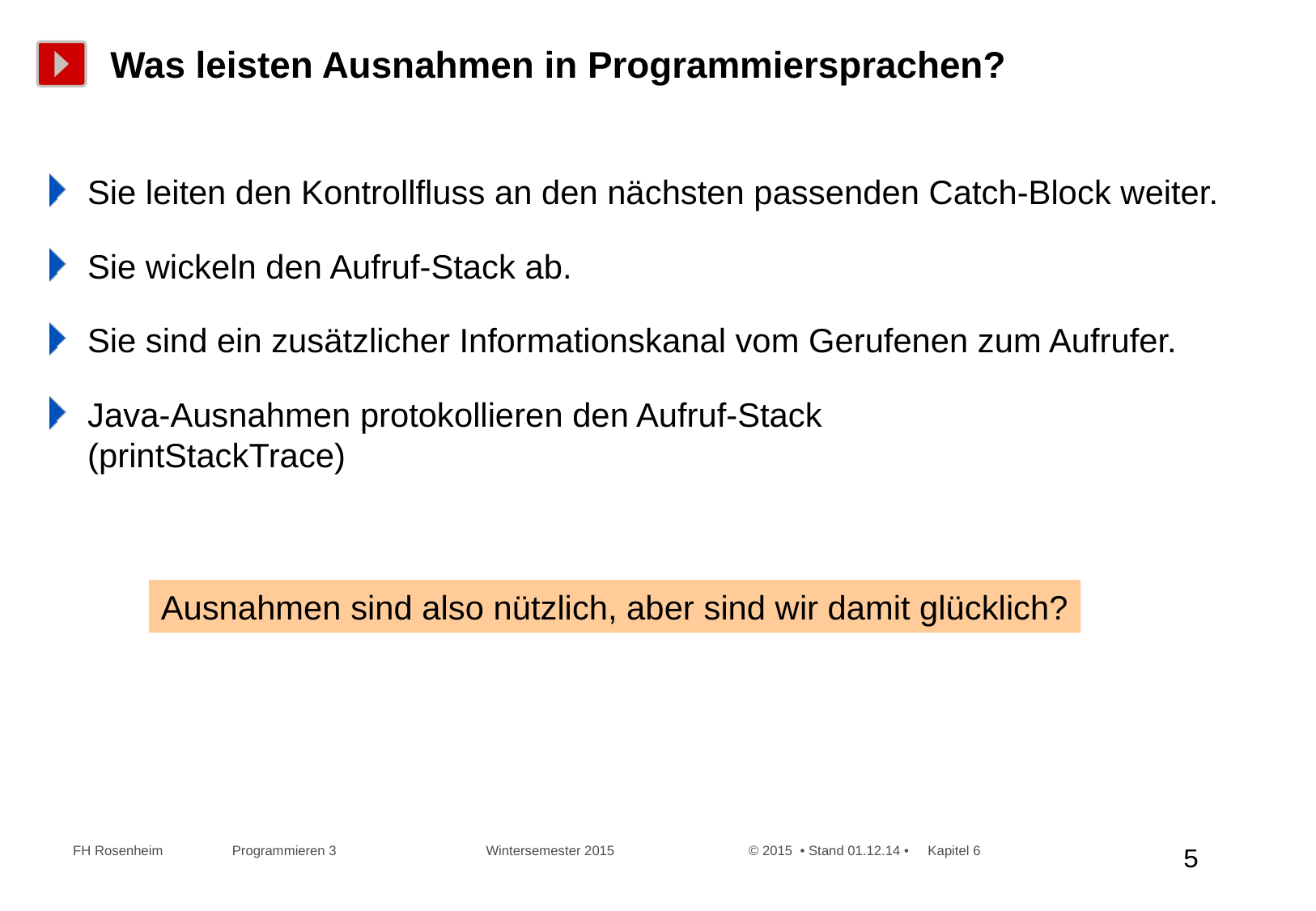

# Was leisten Ausnahmen in Programmiersprachen?
Sie leiten den Kontrollfluss an den nächsten passenden Catch-Block weiter.
Sie wickeln den Aufruf-Stack ab.
Sie sind ein zusätzlicher Informationskanal vom Gerufenen zum Aufrufer.
Java-Ausnahmen protokollieren den Aufruf-Stack
(printStackTrace)
Ausnahmen sind also nützlich, aber sind wir damit glücklich?
      FH Rosenheim                  Programmieren 3                                       Wintersemester 2015                                   © 2015  • Stand 01.12.14 •     Kapitel 6